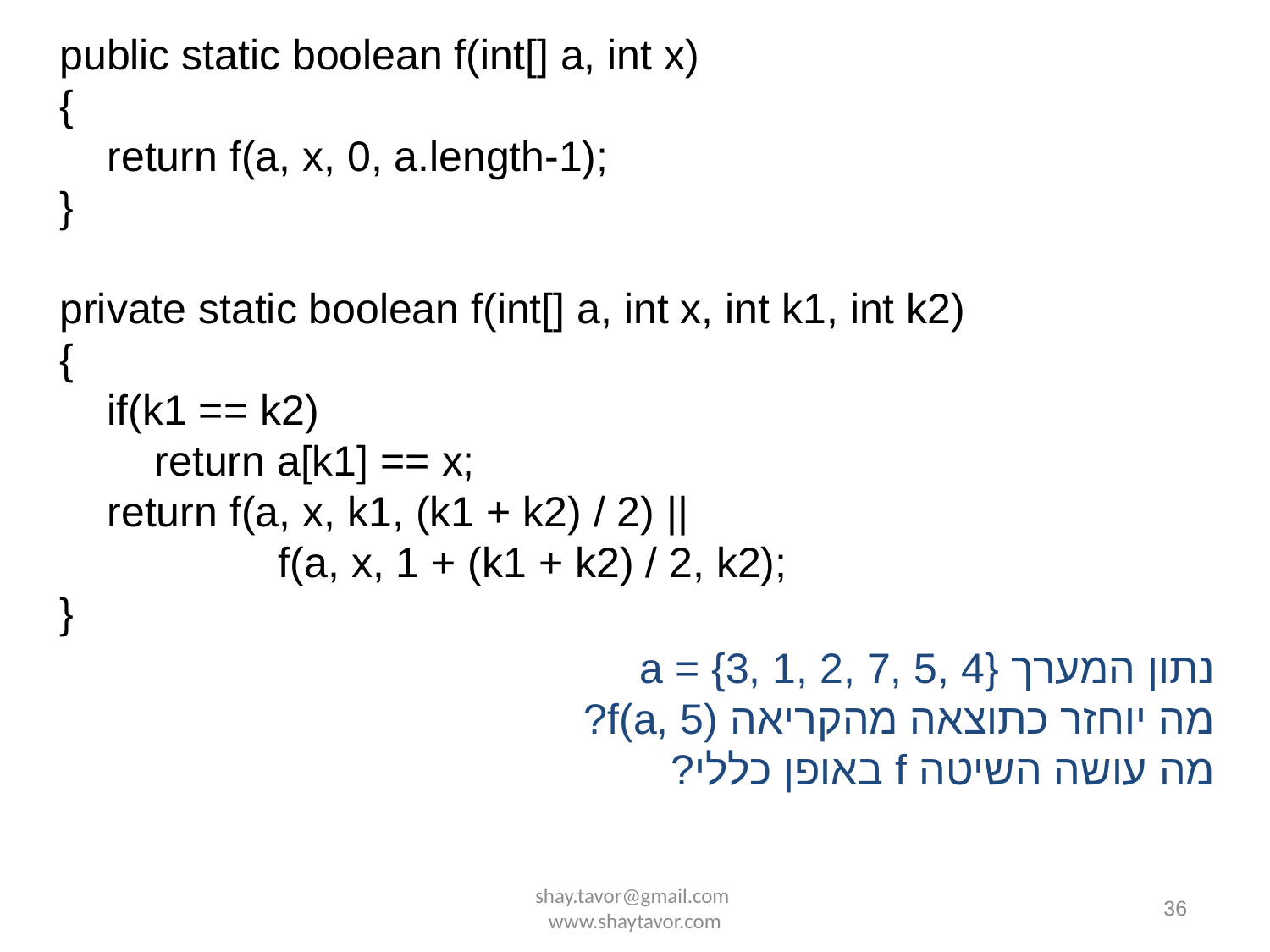

public static boolean f(int[] a, int x)
    {
        return f(a, x, 0, a.length-1);
    }

    private static boolean f(int[] a, int x, int k1, int k2)
    {
        if(k1 == k2)
            return a[k1] == x;
        return f(a, x, k1, (k1 + k2) / 2) ||
		 f(a, x, 1 + (k1 + k2) / 2, k2);
    }
נתון המערך a = {3, 1, 2, 7, 5, 4}
מה יוחזר כתוצאה מהקריאה f(a, 5)?
מה עושה השיטה f באופן כללי?
shay.tavor@gmail.com  www.shaytavor.com
36